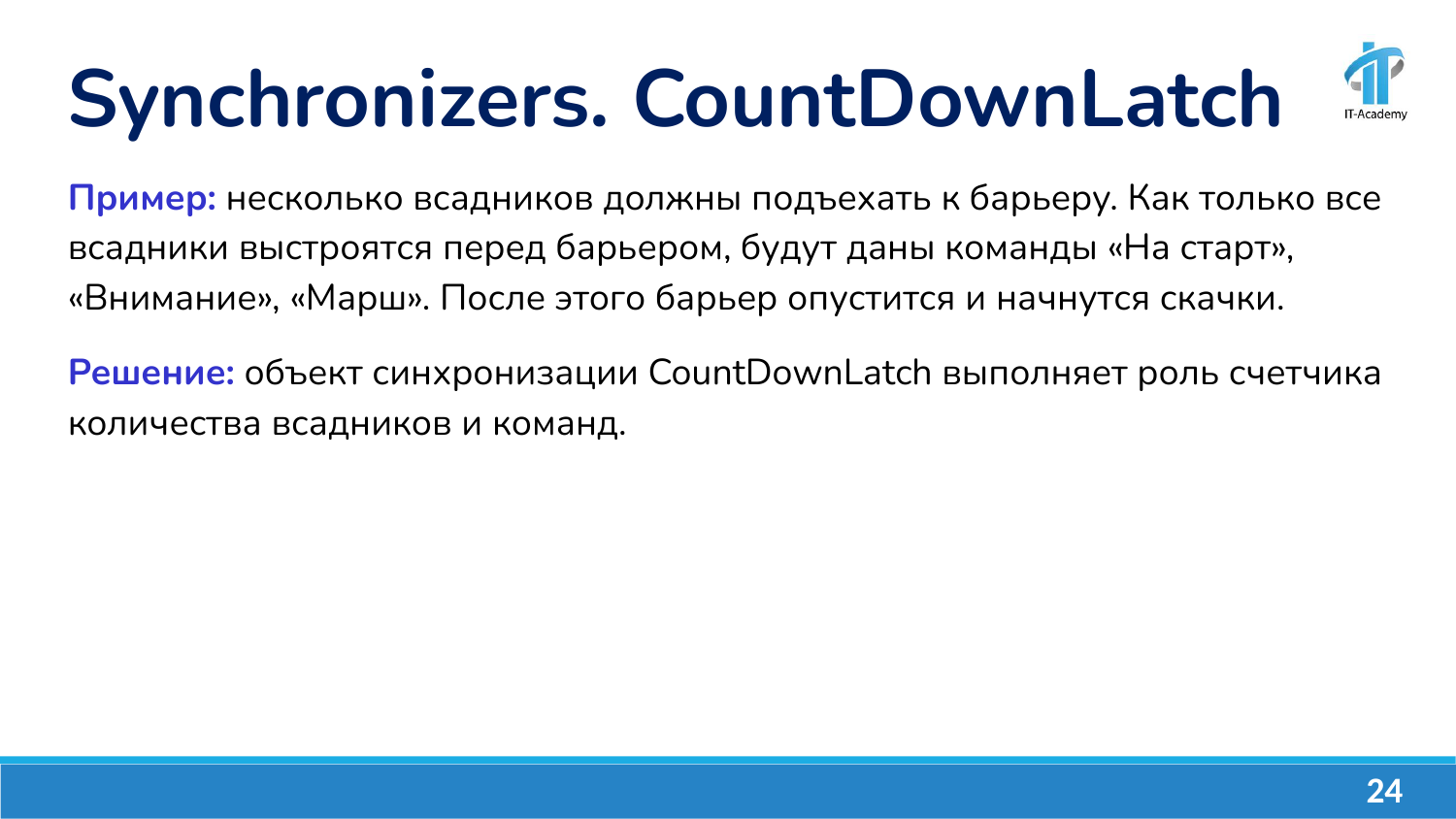

Synchronizers. CountDownLatch
Пример: несколько всадников должны подъехать к барьеру. Как только все всадники выстроятся перед барьером, будут даны команды «На старт», «Внимание», «Марш». После этого барьер опустится и начнутся скачки.
Решение: объект синхронизации CountDownLatch выполняет роль счетчика количества всадников и команд.
24